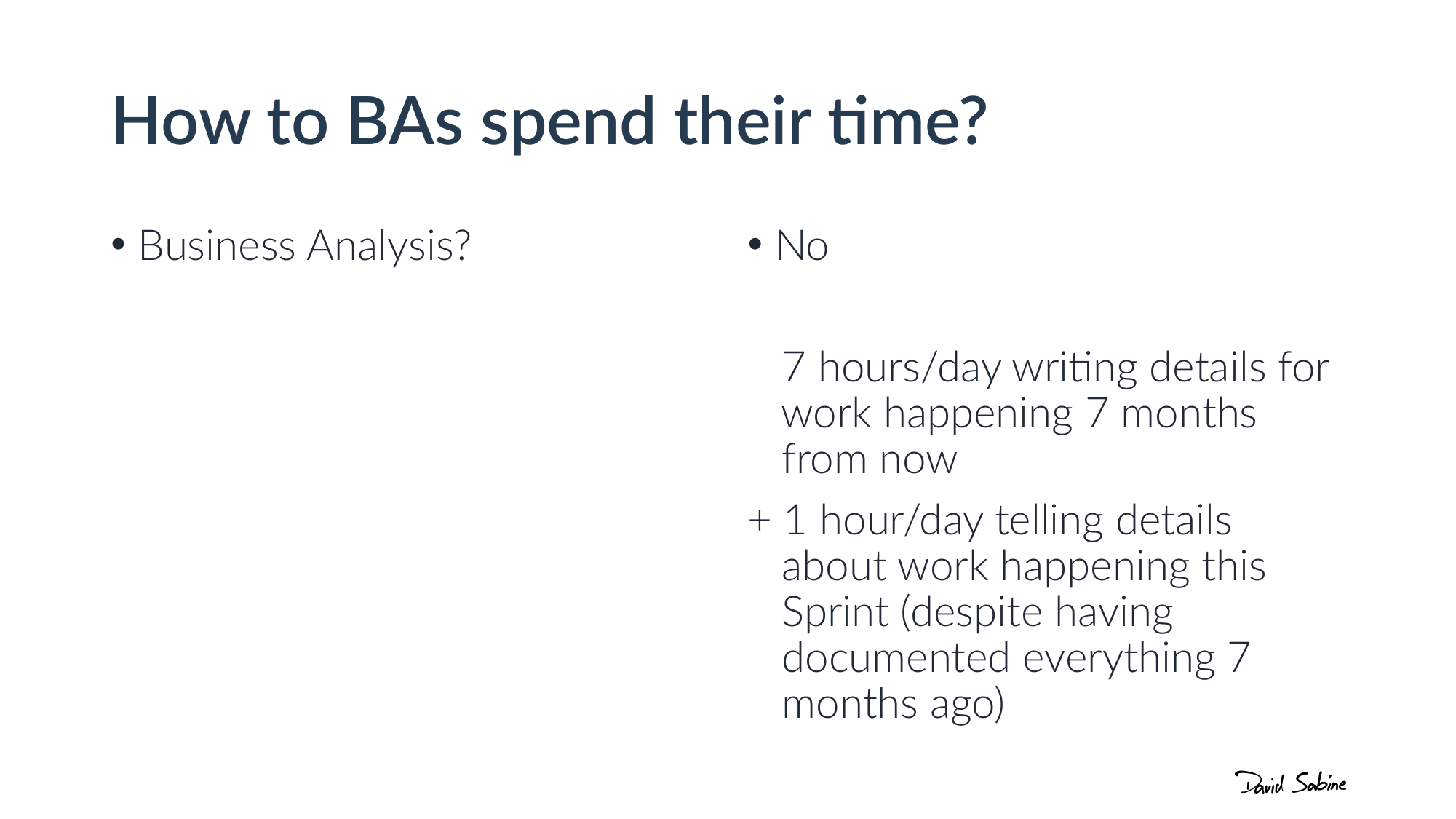

# How to BAs spend their time?
Business Analysis?
No

   7 hours/day writing details for
   work happening 7 months
   from now
+ 1 hour/day telling details
   about work happening this
   Sprint (despite having
   documented everything 7
   months ago)